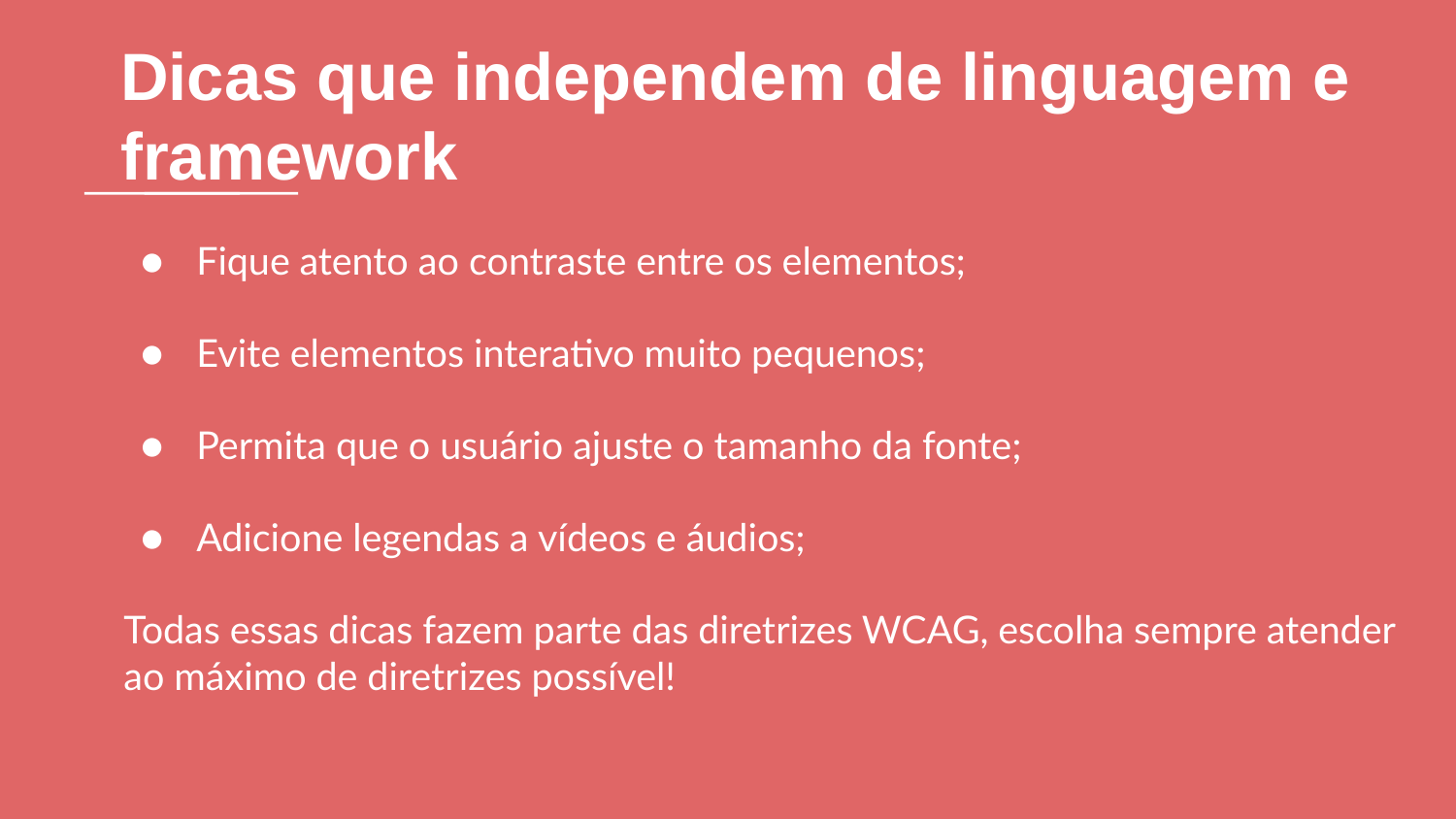

# Dicas que independem de linguagem e framework

Fique atento ao contraste entre os elementos;
Evite elementos interativo muito pequenos;
Permita que o usuário ajuste o tamanho da fonte;
Adicione legendas a vídeos e áudios;
Todas essas dicas fazem parte das diretrizes WCAG, escolha sempre atender ao máximo de diretrizes possível!